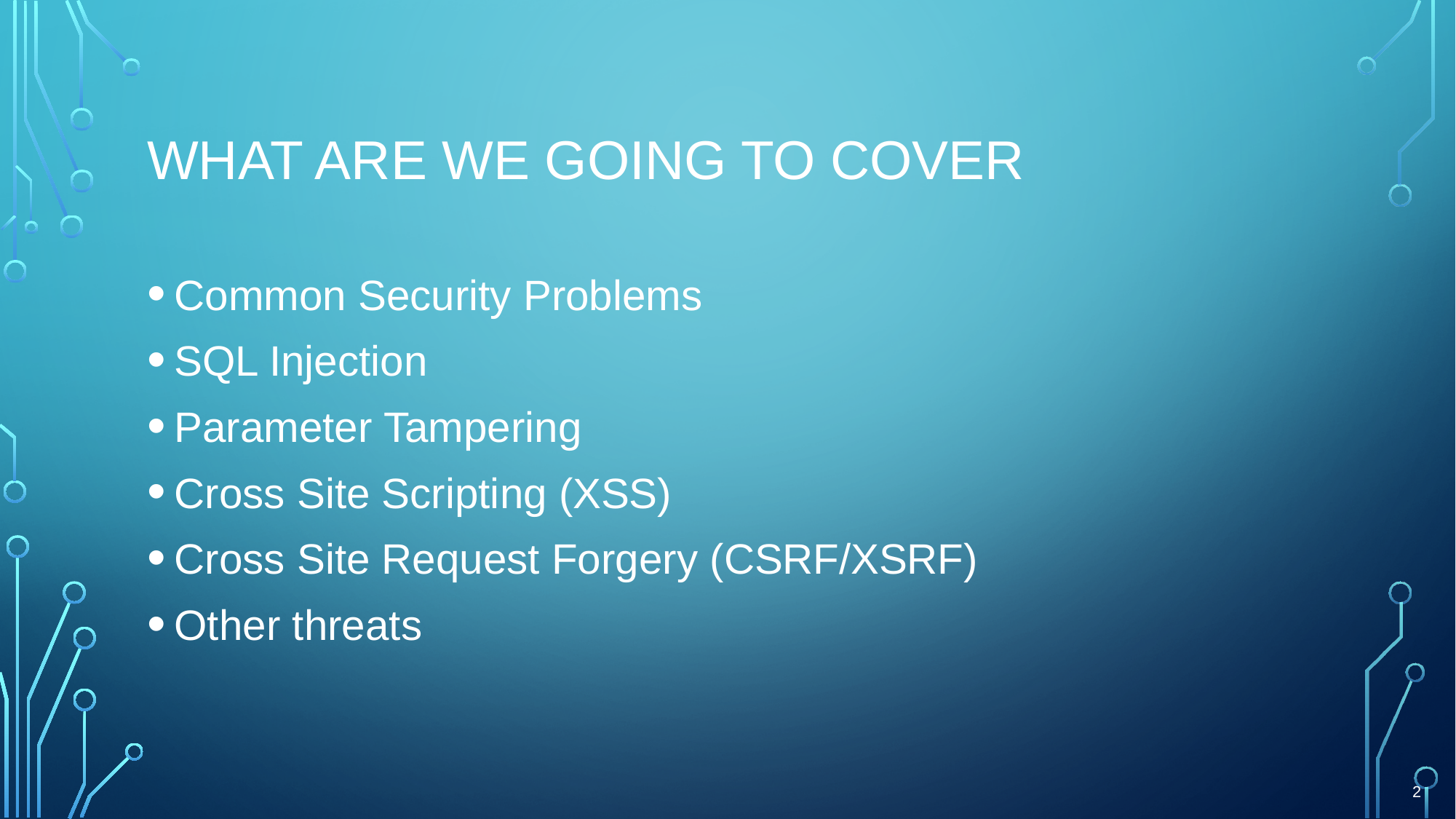

# What Are We Going To COVER
Common Security Problems
SQL Injection
Parameter Tampering
Cross Site Scripting (XSS)
Cross Site Request Forgery (CSRF/XSRF)
Other threats
2